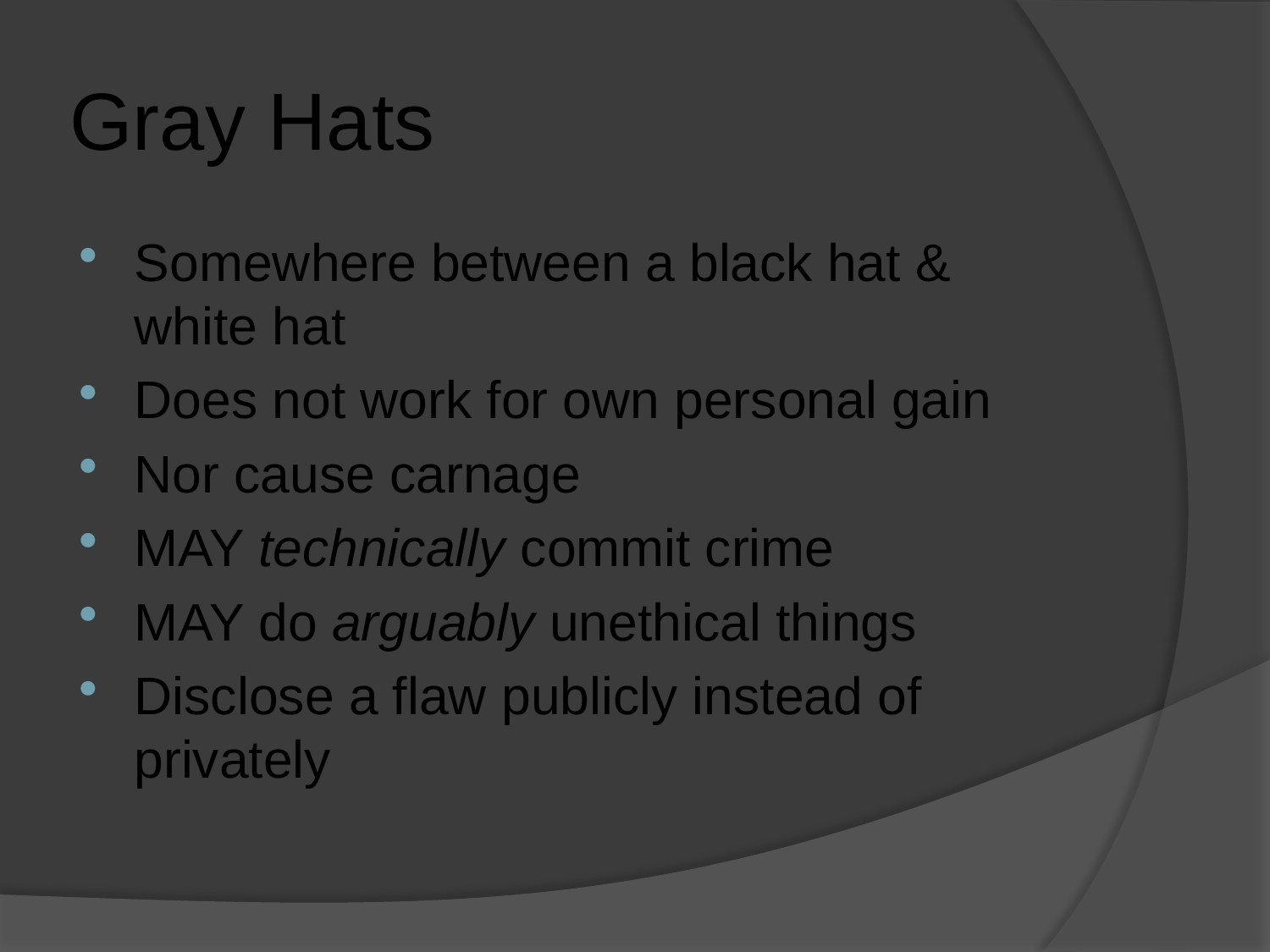

# Gray Hats
Somewhere between a black hat & white hat
Does not work for own personal gain
Nor cause carnage
MAY technically commit crime
MAY do arguably unethical things
Disclose a flaw publicly instead of privately